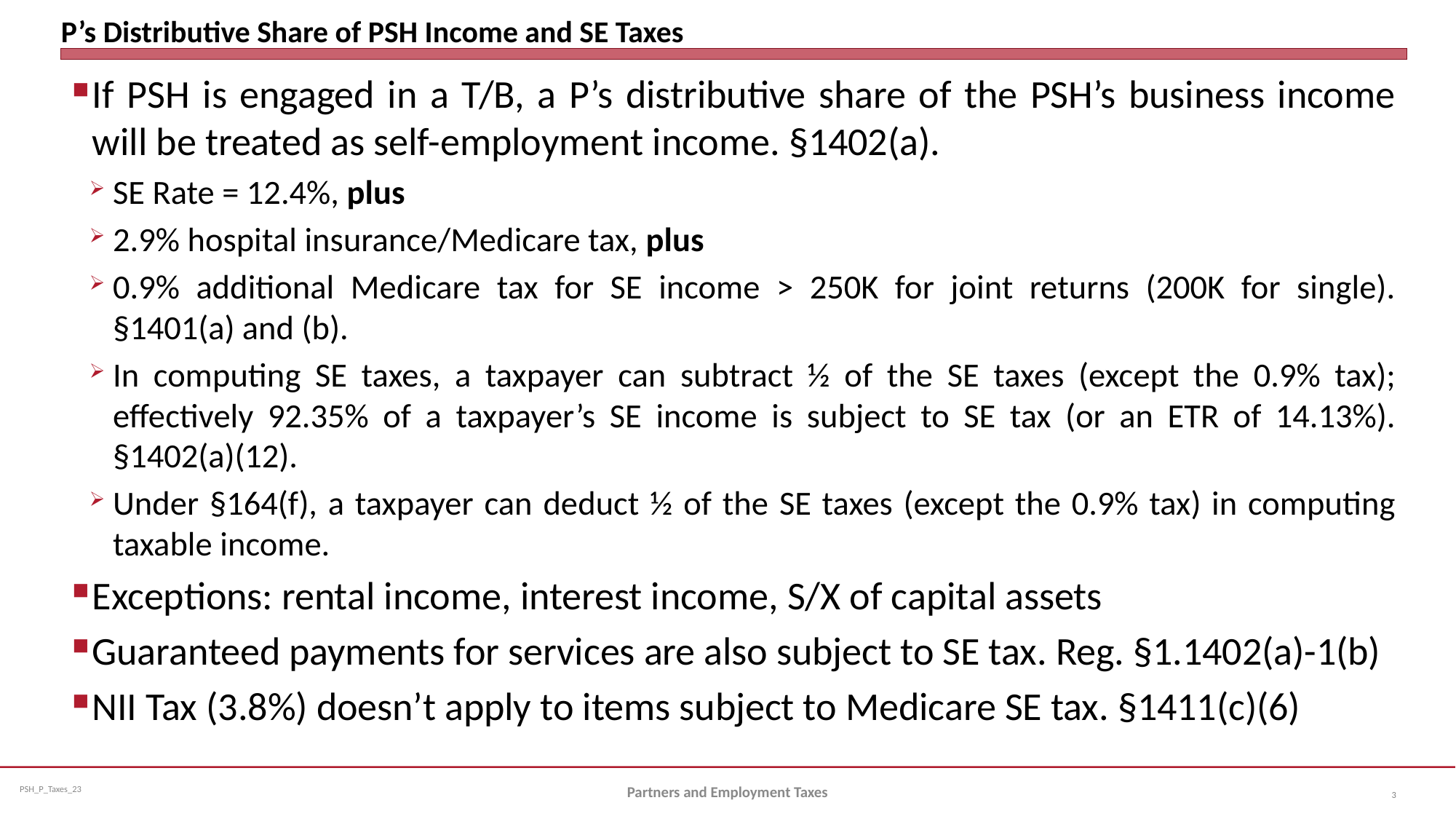

# P’s Distributive Share of PSH Income and SE Taxes
If PSH is engaged in a T/B, a P’s distributive share of the PSH’s business income will be treated as self-employment income. §1402(a).
SE Rate = 12.4%, plus
2.9% hospital insurance/Medicare tax, plus
0.9% additional Medicare tax for SE income > 250K for joint returns (200K for single). §1401(a) and (b).
In computing SE taxes, a taxpayer can subtract ½ of the SE taxes (except the 0.9% tax); effectively 92.35% of a taxpayer’s SE income is subject to SE tax (or an ETR of 14.13%). §1402(a)(12).
Under §164(f), a taxpayer can deduct ½ of the SE taxes (except the 0.9% tax) in computing taxable income.
Exceptions: rental income, interest income, S/X of capital assets
Guaranteed payments for services are also subject to SE tax. Reg. §1.1402(a)-1(b)
NII Tax (3.8%) doesn’t apply to items subject to Medicare SE tax. §1411(c)(6)

Partners and Employment Taxes
3